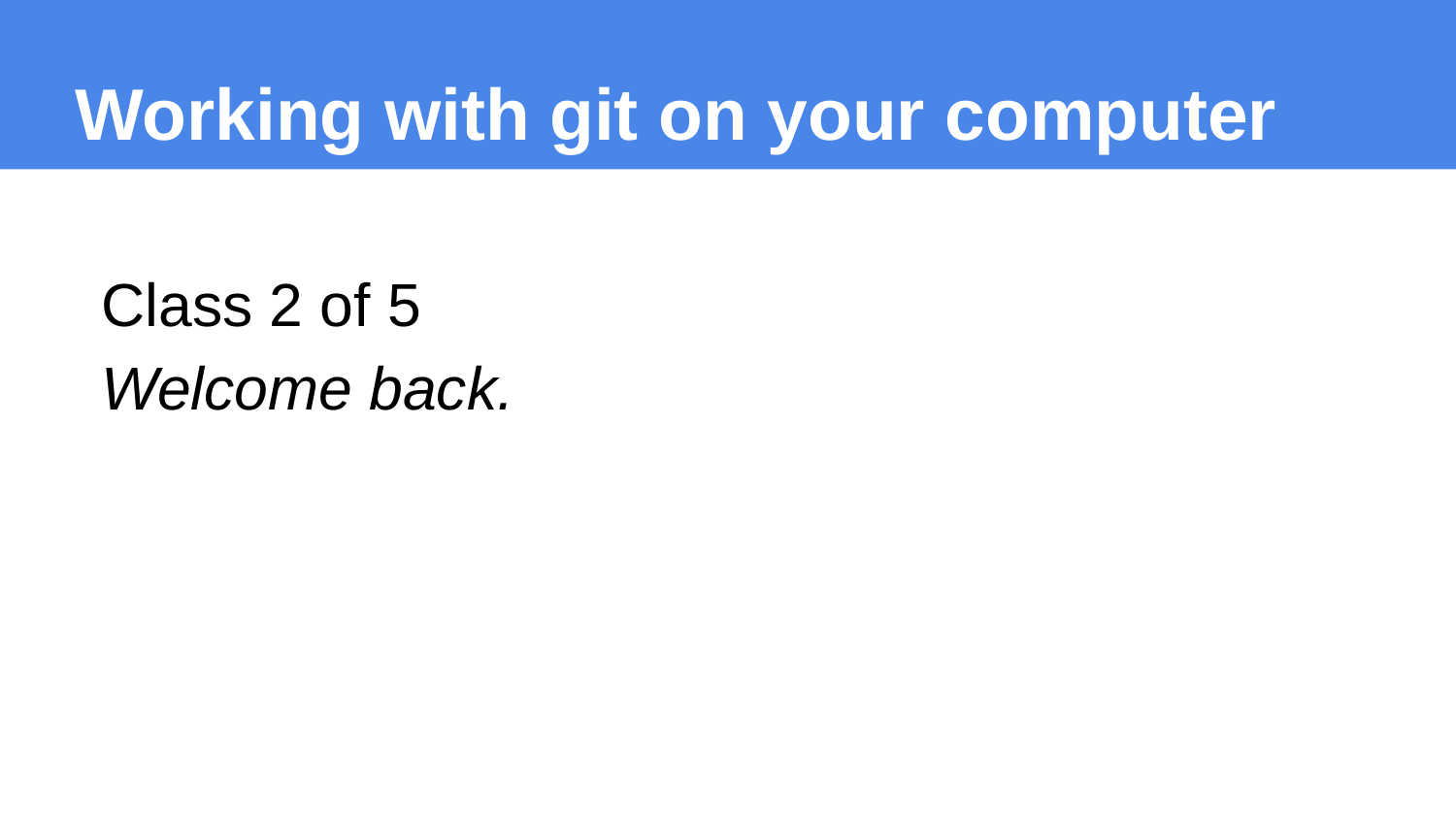

Working with git on your computer
Class 2 of 5
Welcome back.